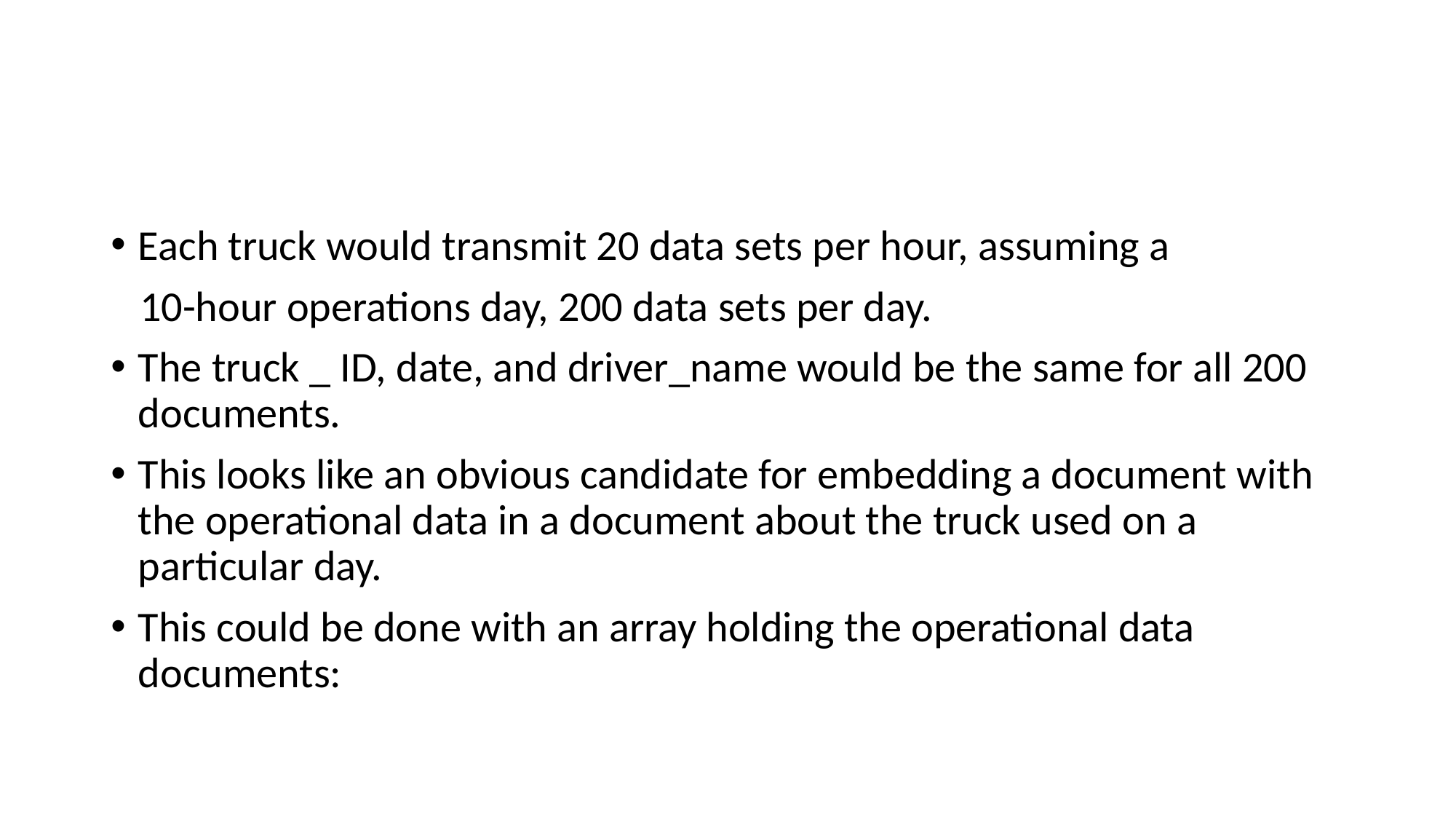

#
Each truck would transmit 20 data sets per hour, assuming a
   10-hour operations day, 200 data sets per day.
The truck _ ID, date, and driver_name would be the same for all 200 documents.
This looks like an obvious candidate for embedding a document with the operational data in a document about the truck used on a particular day.
This could be done with an array holding the operational data documents: